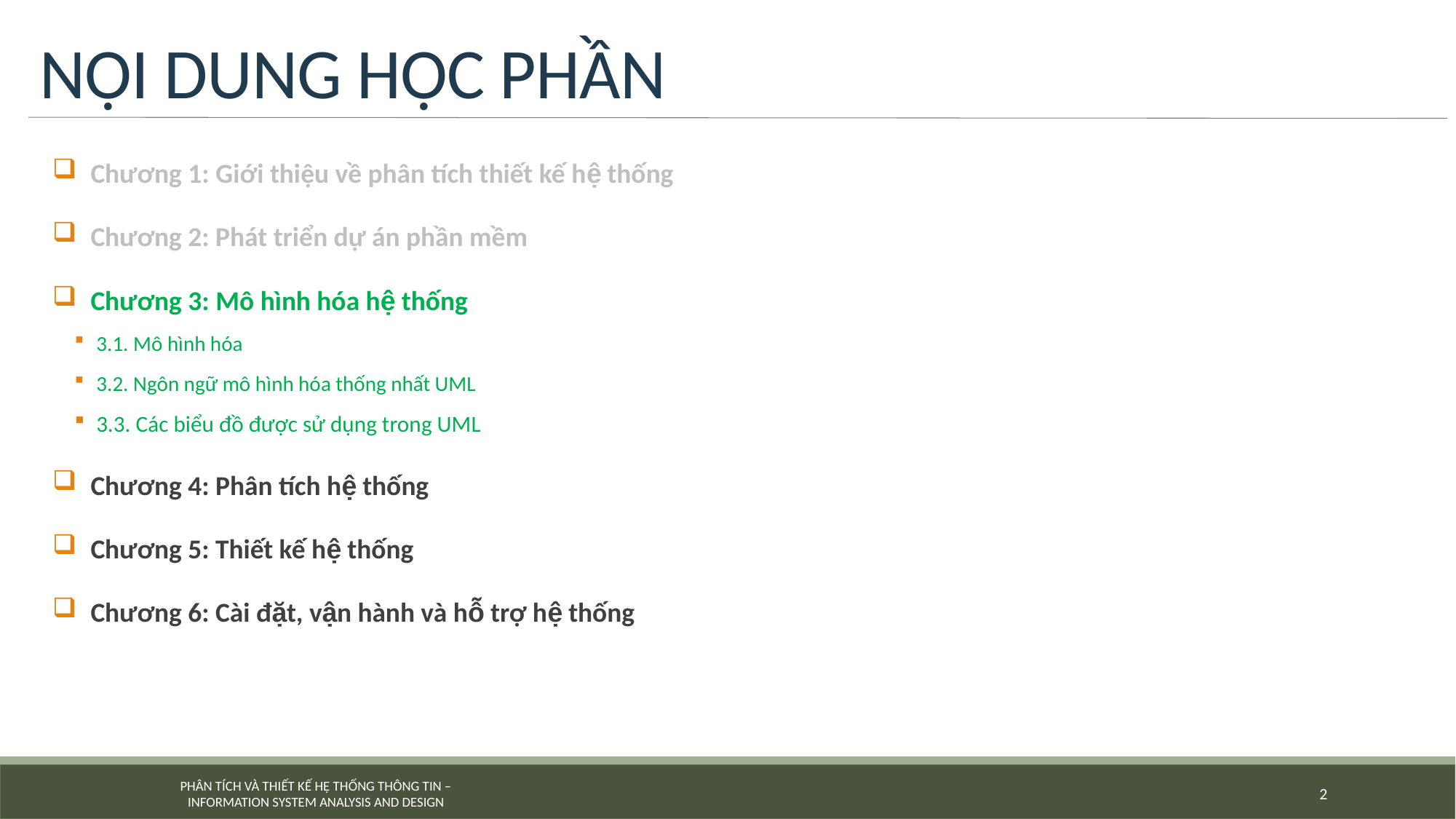

# NỘI DUNG HỌC PHẦN
Chương 1: Giới thiệu về phân tích thiết kế hệ thống
Chương 2: Phát triển dự án phần mềm
Chương 3: Mô hình hóa hệ thống
3.1. Mô hình hóa
3.2. Ngôn ngữ mô hình hóa thống nhất UML
3.3. Các biểu đồ được sử dụng trong UML
Chương 4: Phân tích hệ thống
Chương 5: Thiết kế hệ thống
Chương 6: Cài đặt, vận hành và hỗ̃ trợ hệ thống

2